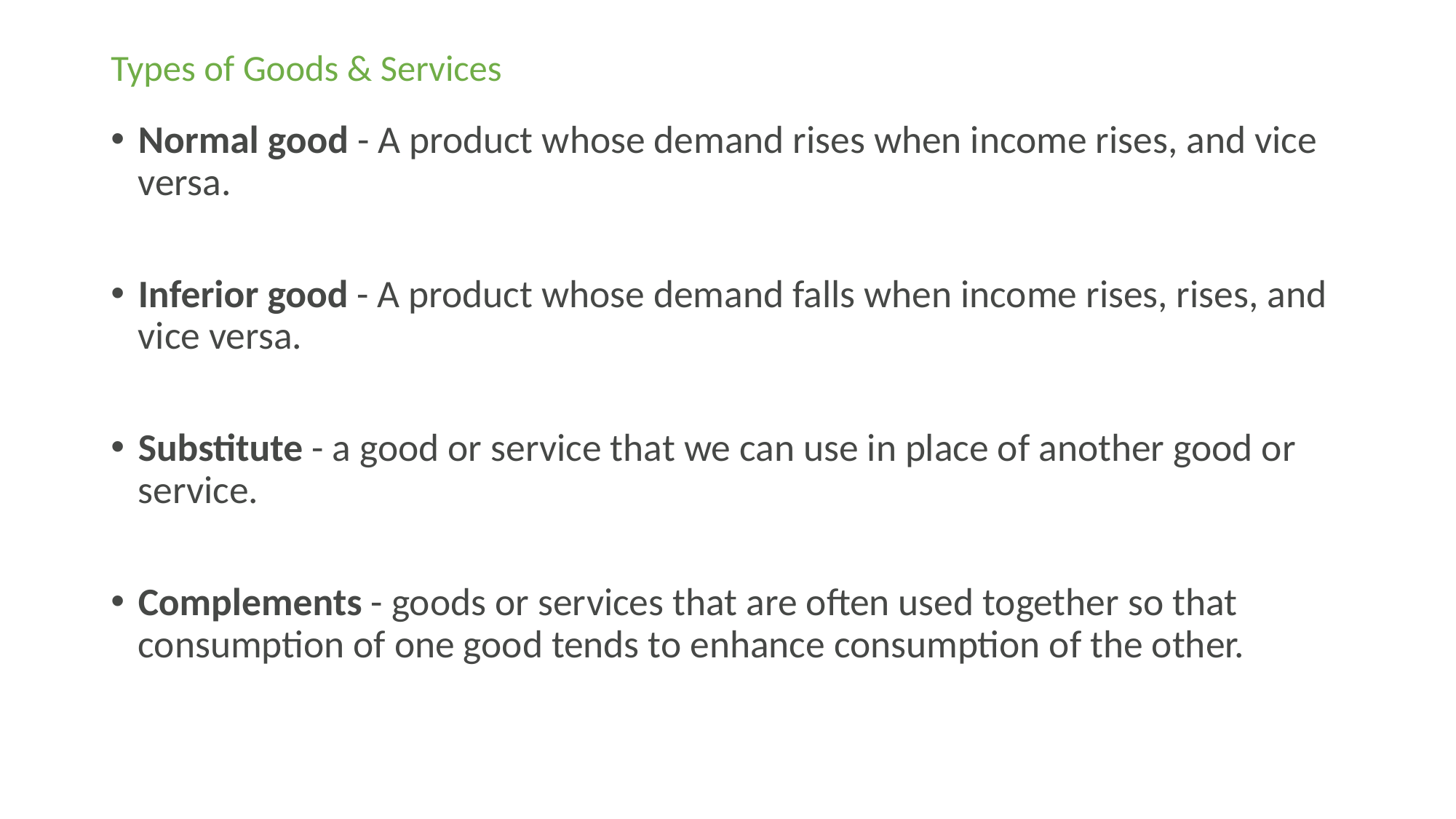

# Types of Goods & Services
Normal good - A product whose demand rises when income rises, and vice versa.

Inferior good - A product whose demand falls when income rises, rises, and vice versa.

Substitute - a good or service that we can use in place of another good or service.

Complements - goods or services that are often used together so that consumption of one good tends to enhance consumption of the other.